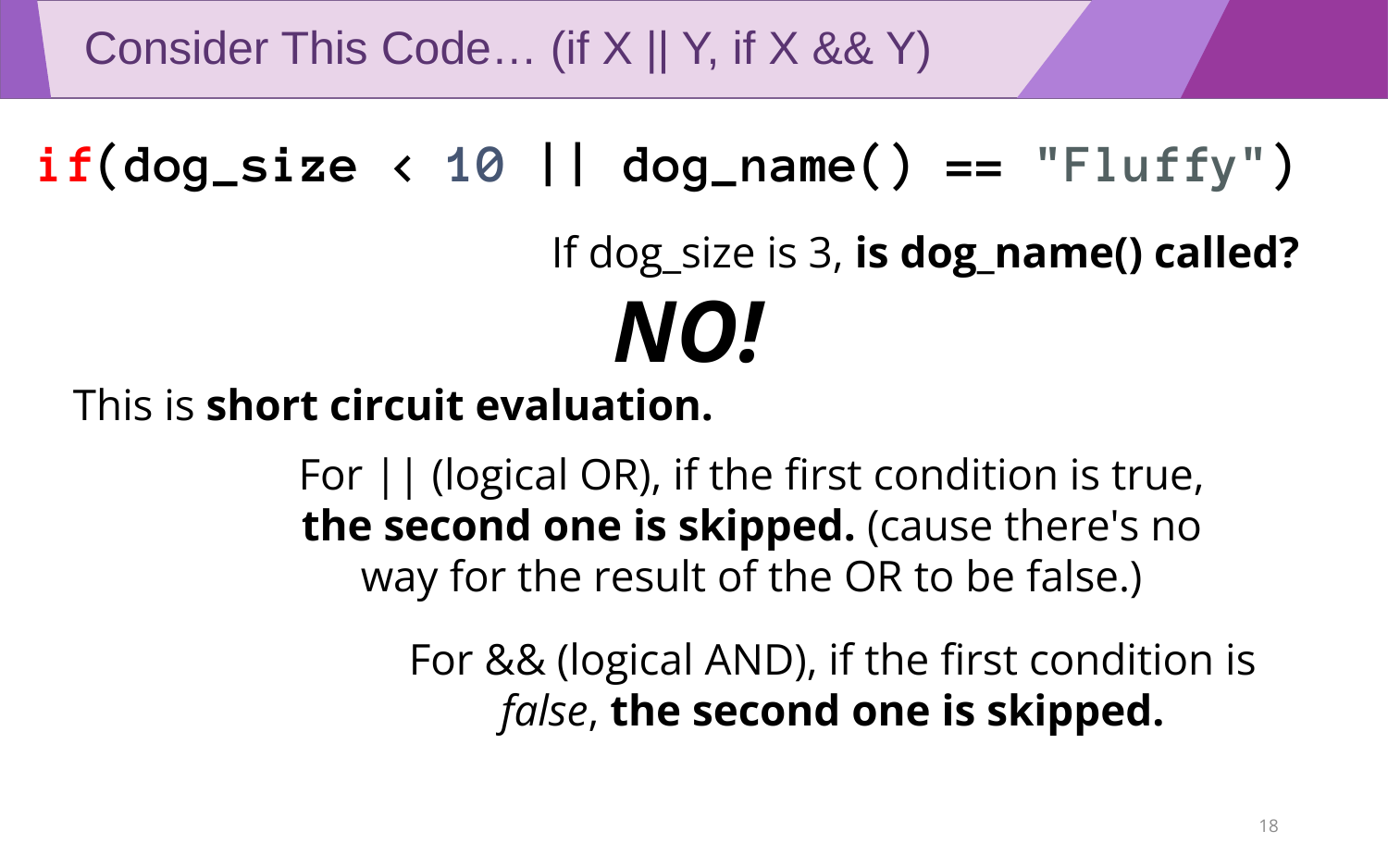

# Consider This Code… (if X || Y, if X && Y)
if(dog_size < 10 || dog_name() == "Fluffy")
If dog_size is 3, is dog_name() called?
NO!
This is short circuit evaluation.
For || (logical OR), if the first condition is true, the second one is skipped. (cause there's no way for the result of the OR to be false.)
For && (logical AND), if the first condition is false, the second one is skipped.
18